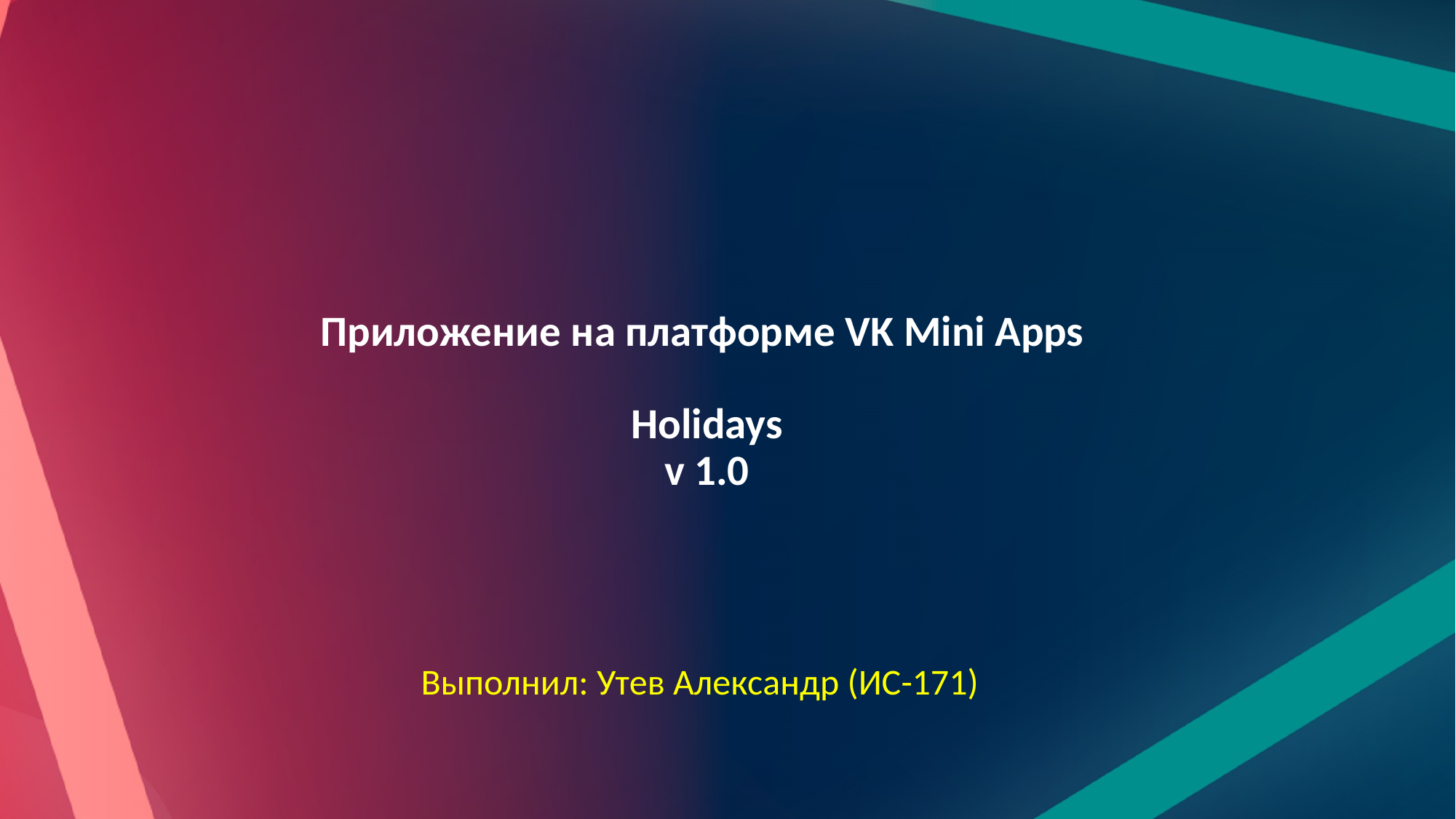

# Приложение на платформе VK Mini Apps Holidays v 1.0

Выполнил: Утев Александр (ИС-171)